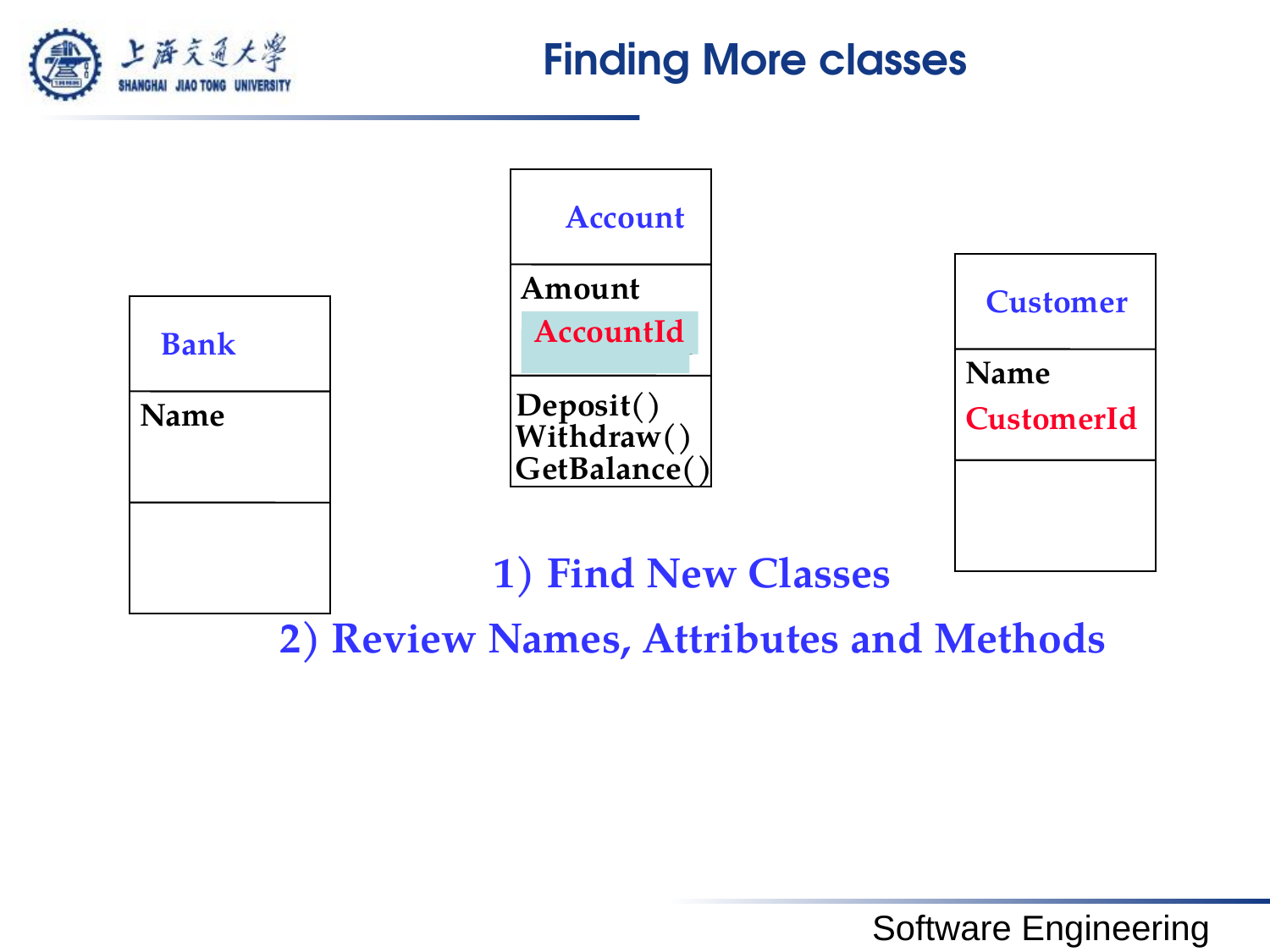

# Finding More classes

Account
Amount
Deposit()
Withdraw()
GetBalance()

Customer
Name

Bank
Name
AccountId

CustomerId
CustomerId
1) Find New Classes
2) Review Names, Attributes and Methods